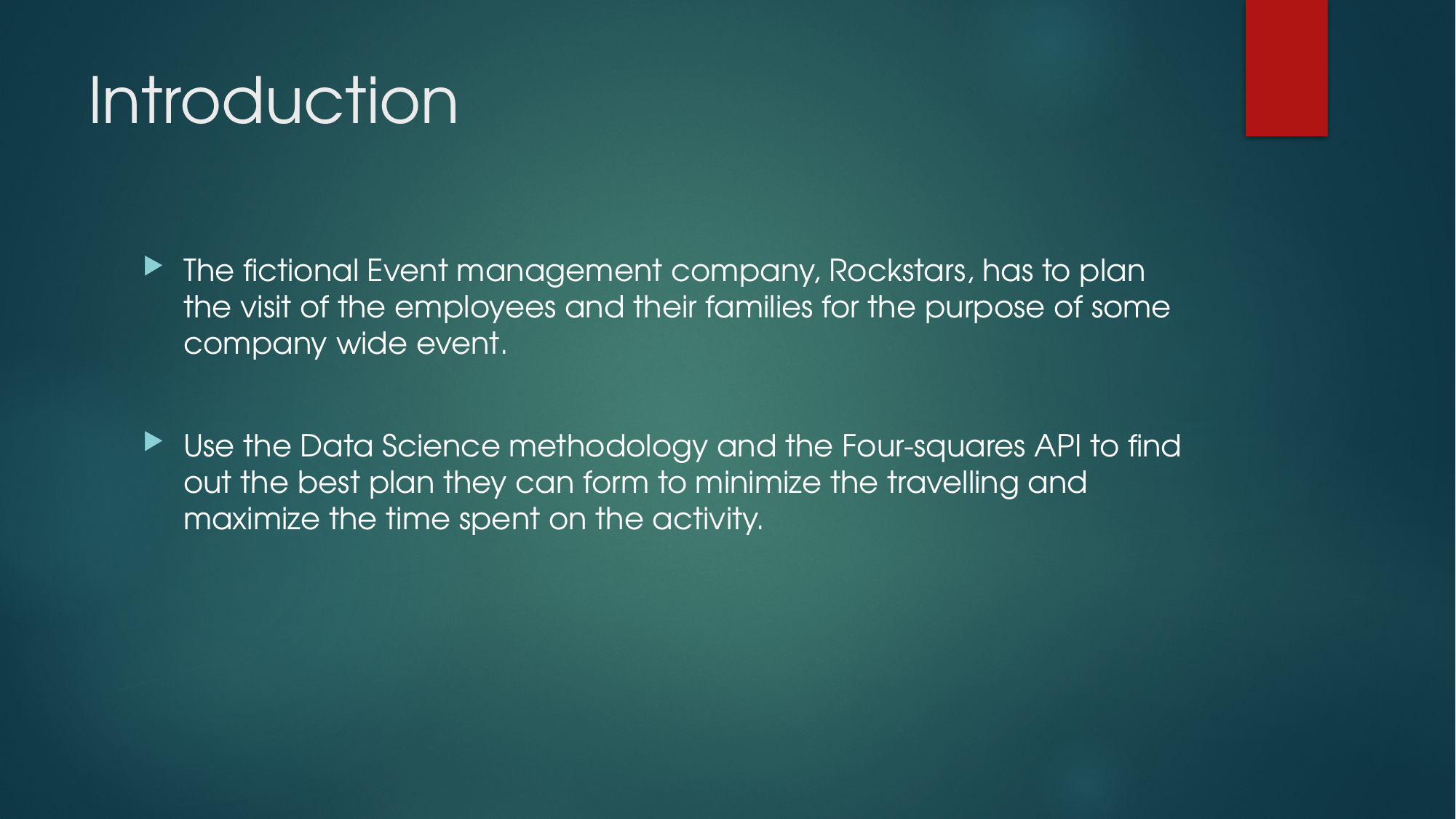

# Introduction
The fictional Event management company, Rockstars, has to plan the visit of the employees and their families for the purpose of some company wide event.

Use the Data Science methodology and the Four-squares API to find out the best plan they can form to minimize the travelling and maximize the time spent on the activity.